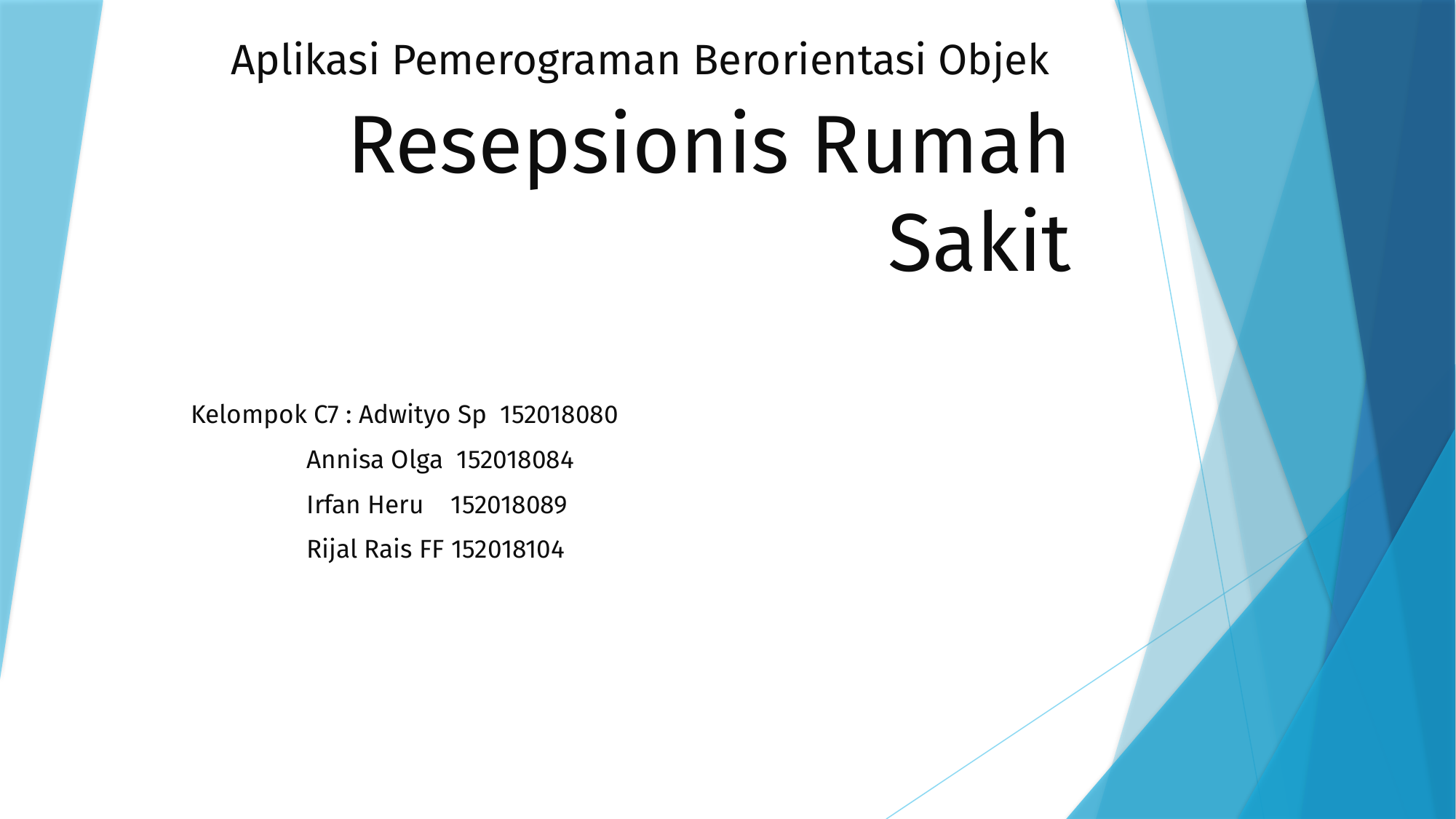

# Aplikasi Pemerograman Berorientasi Objek  Resepsionis Rumah Sakit
Kelompok C7 : Adwityo Sp  152018080
			  Annisa Olga  152018084
			  Irfan Heru    152018089
			  Rijal Rais FF 152018104